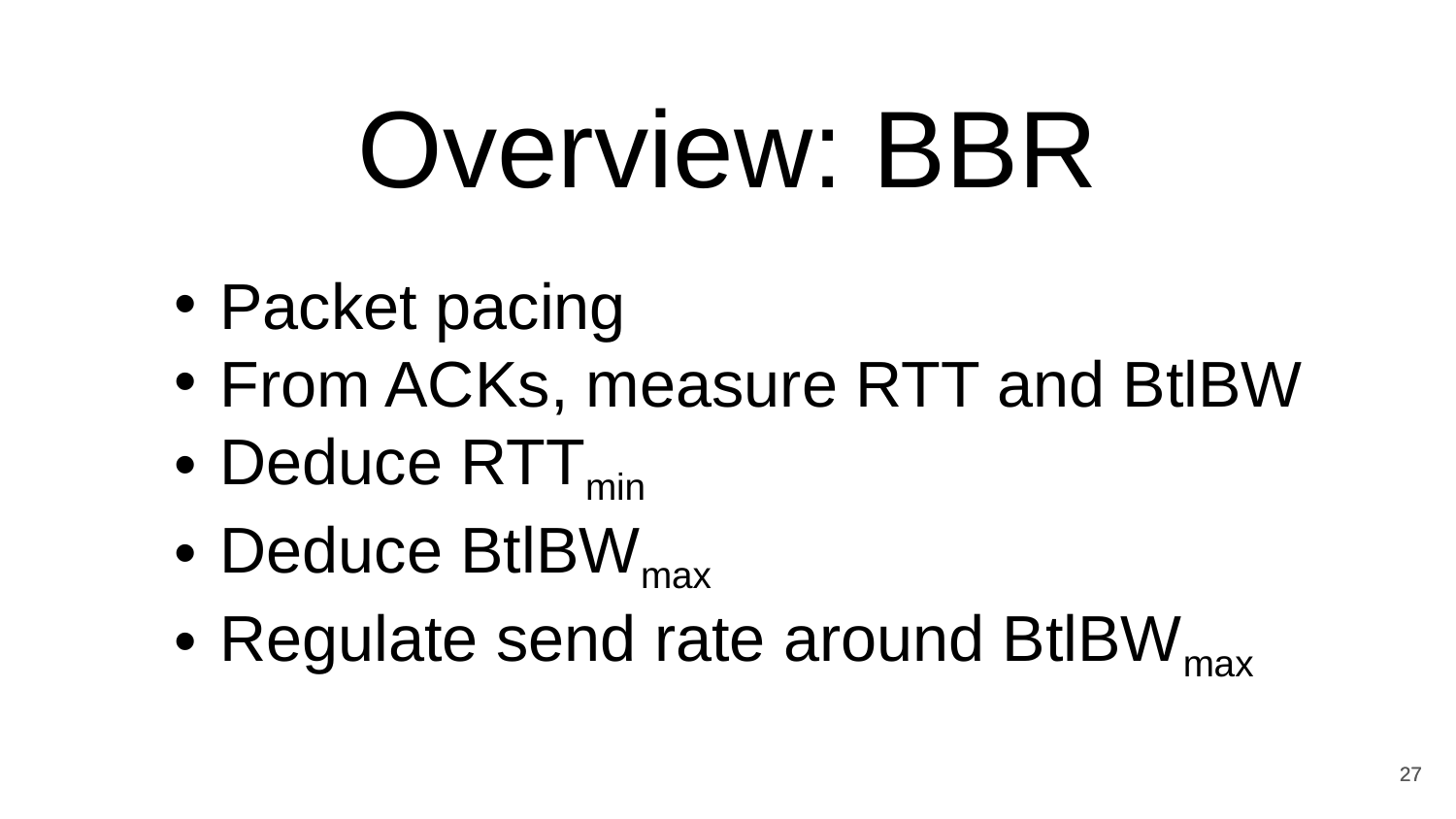

Overview: BBR
Packet pacing
From ACKs, measure RTT and BtlBW
Deduce RTTmin
Deduce BtlBWmax
Regulate send rate around BtlBWmax
27
27